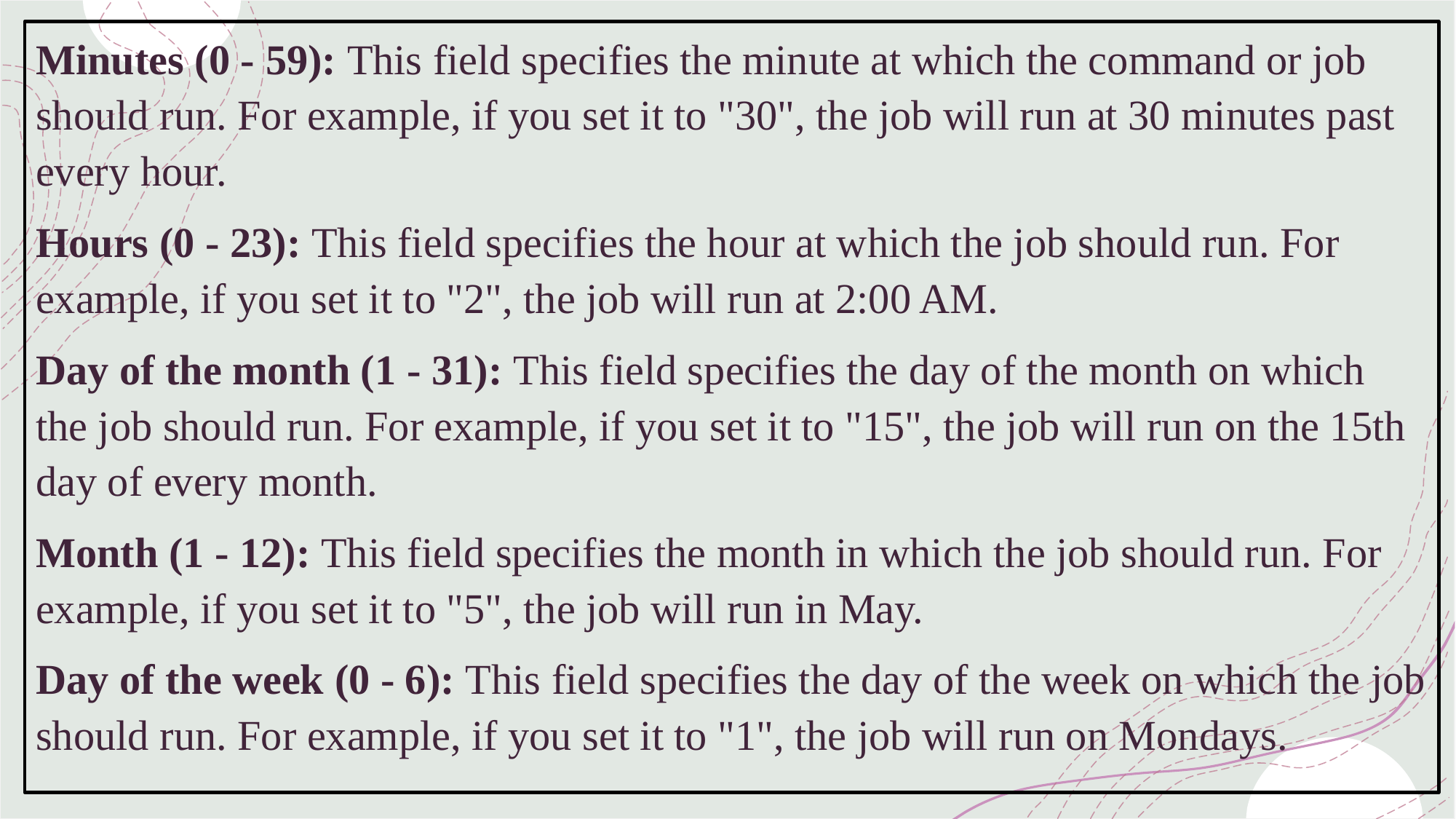

Minutes (0 - 59): This field specifies the minute at which the command or job should run. For example, if you set it to "30", the job will run at 30 minutes past every hour.
Hours (0 - 23): This field specifies the hour at which the job should run. For example, if you set it to "2", the job will run at 2:00 AM.
Day of the month (1 - 31): This field specifies the day of the month on which the job should run. For example, if you set it to "15", the job will run on the 15th day of every month.
Month (1 - 12): This field specifies the month in which the job should run. For example, if you set it to "5", the job will run in May.
Day of the week (0 - 6): This field specifies the day of the week on which the job should run. For example, if you set it to "1", the job will run on Mondays.